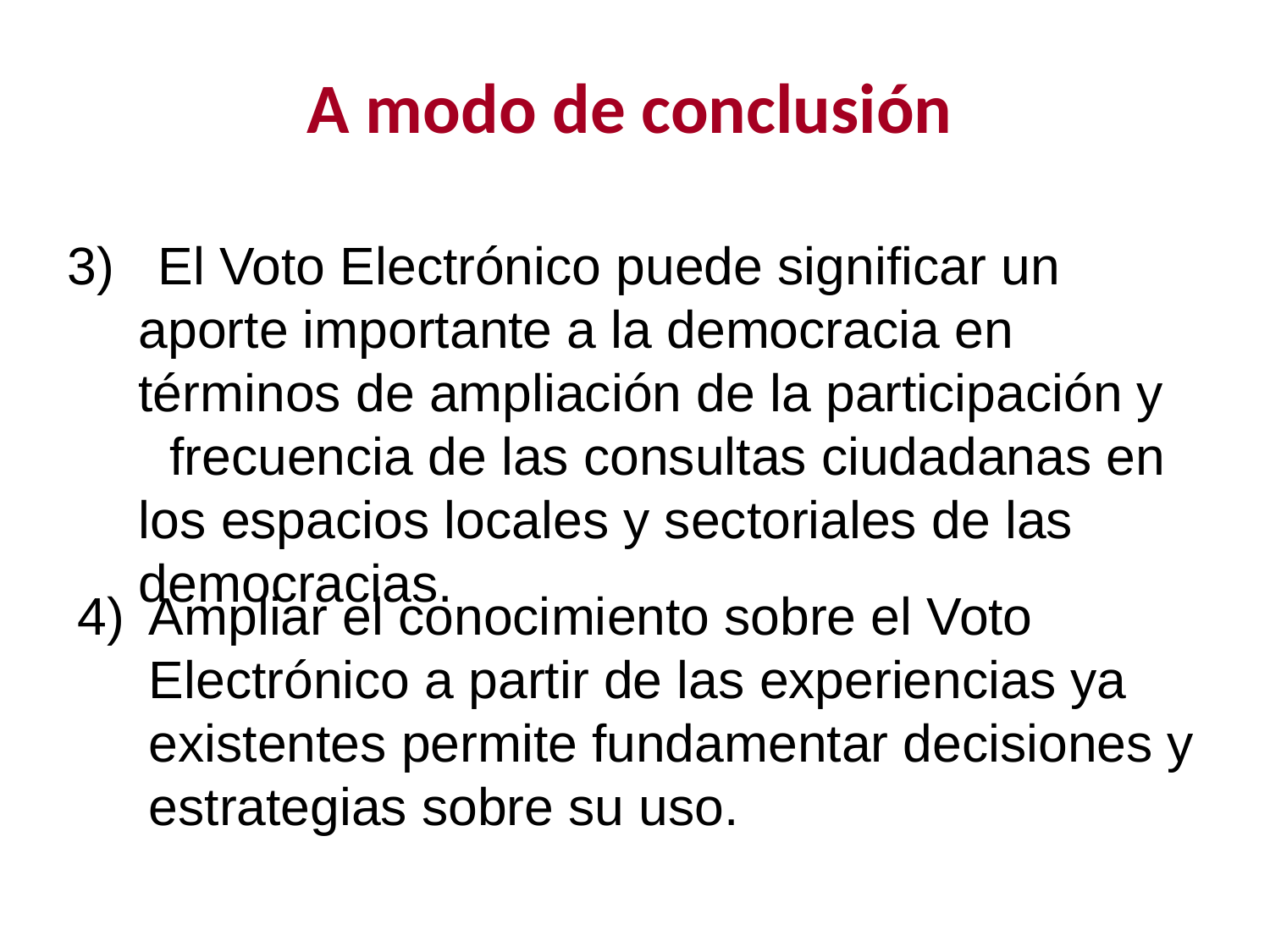

A modo de conclusión
3)   El Voto Electrónico puede significar un aporte importante a la democracia en términos de ampliación de la participación y
       frecuencia de las consultas ciudadanas en los espacios locales y sectoriales de las democracias.
Ampliar el conocimiento sobre el Voto Electrónico a partir de las experiencias ya existentes permite fundamentar decisiones y estrategias sobre su uso.